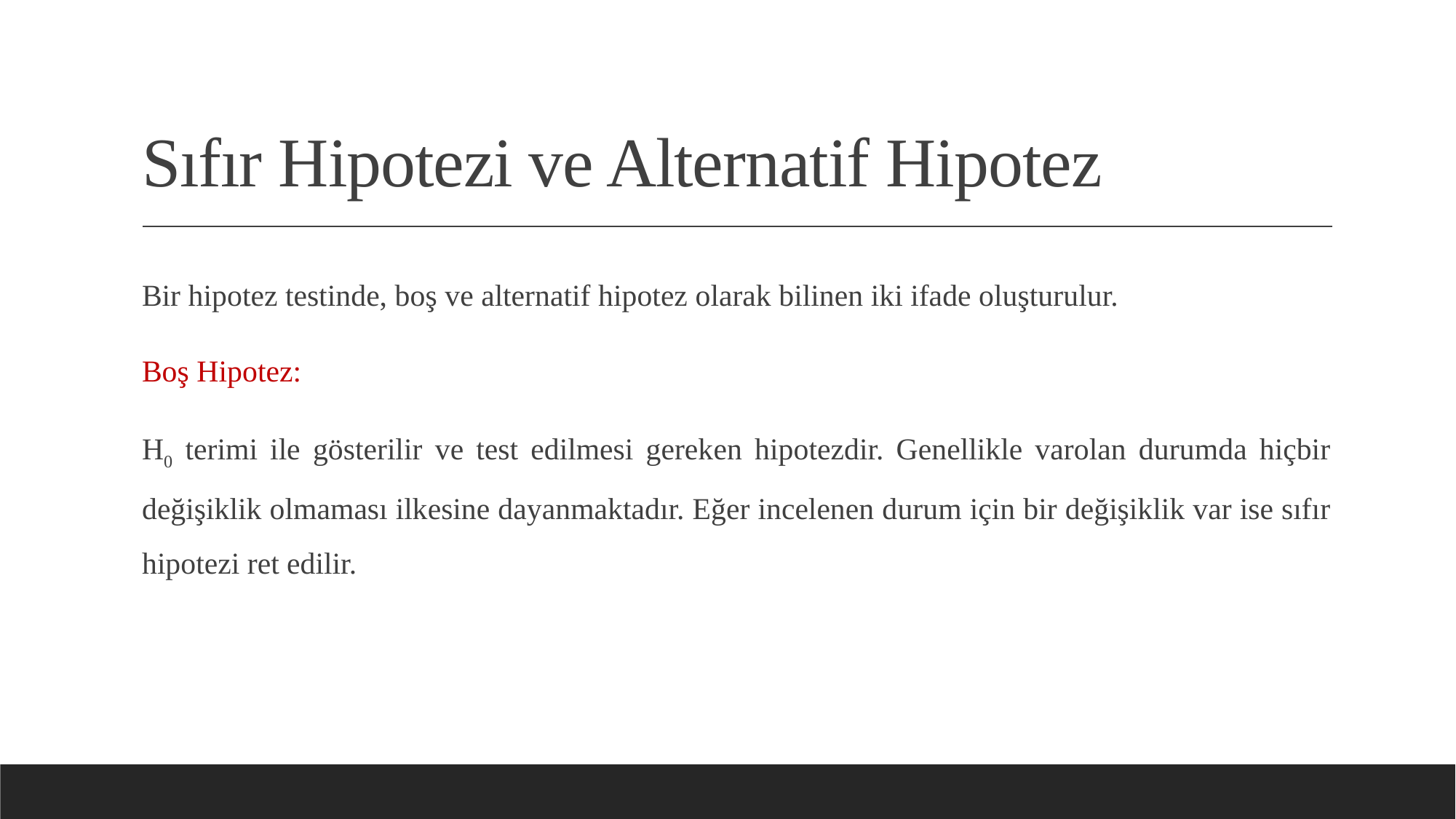

# Sıfır Hipotezi ve Alternatif Hipotez
Bir hipotez testinde, boş ve alternatif hipotez olarak bilinen iki ifade oluşturulur.
Boş Hipotez:
H0 terimi ile gösterilir ve test edilmesi gereken hipotezdir. Genellikle varolan durumda hiçbir değişiklik olmaması ilkesine dayanmaktadır. Eğer incelenen durum için bir değişiklik var ise sıfır hipotezi ret edilir.